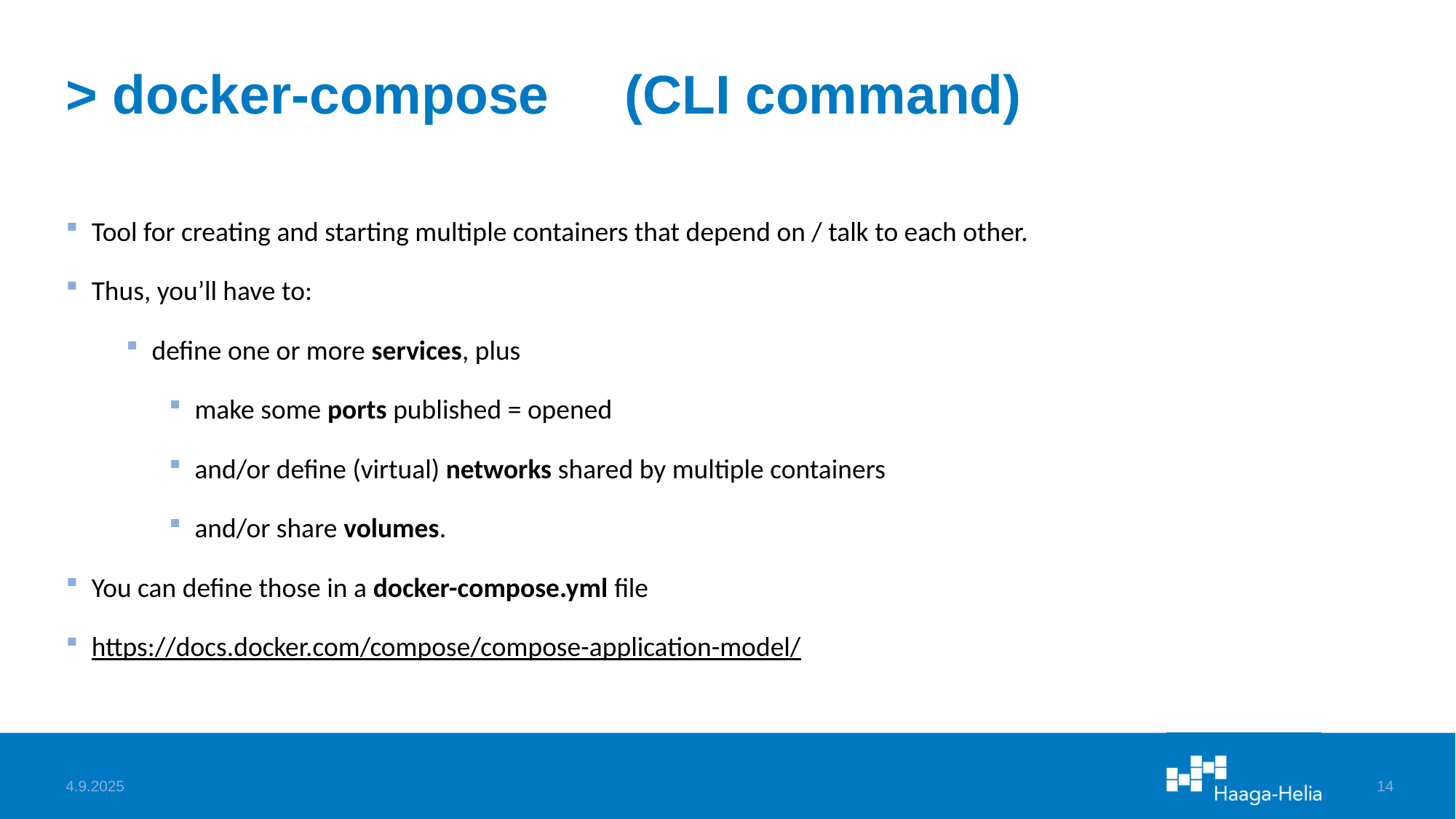

# > docker-compose     (CLI command)
Tool for creating and starting multiple containers that depend on / talk to each other.
Thus, you’ll have to:
define one or more services, plus
make some ports published = opened
and/or define (virtual) networks shared by multiple containers
and/or share volumes.
You can define those in a docker-compose.yml file
https://docs.docker.com/compose/compose-application-model/

4.9.2025

14